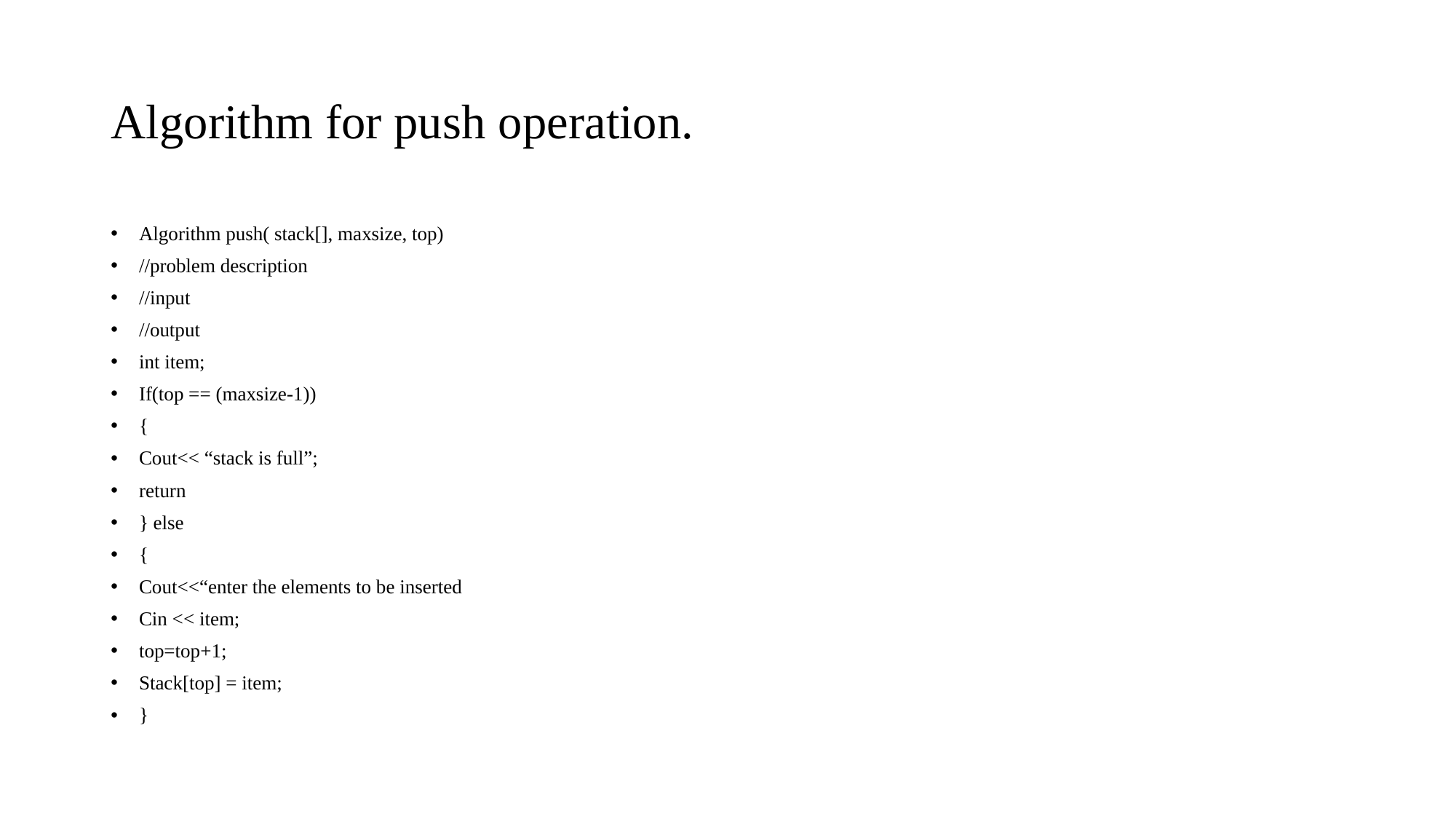

# Algorithm for push operation.
Algorithm push( stack[], maxsize, top)
//problem description
//input
//output
int item;
If(top == (maxsize-1))
{
Cout<< “stack is full”;
return
} else
{
Cout<<“enter the elements to be inserted
Cin << item;
top=top+1;
Stack[top] = item;
}